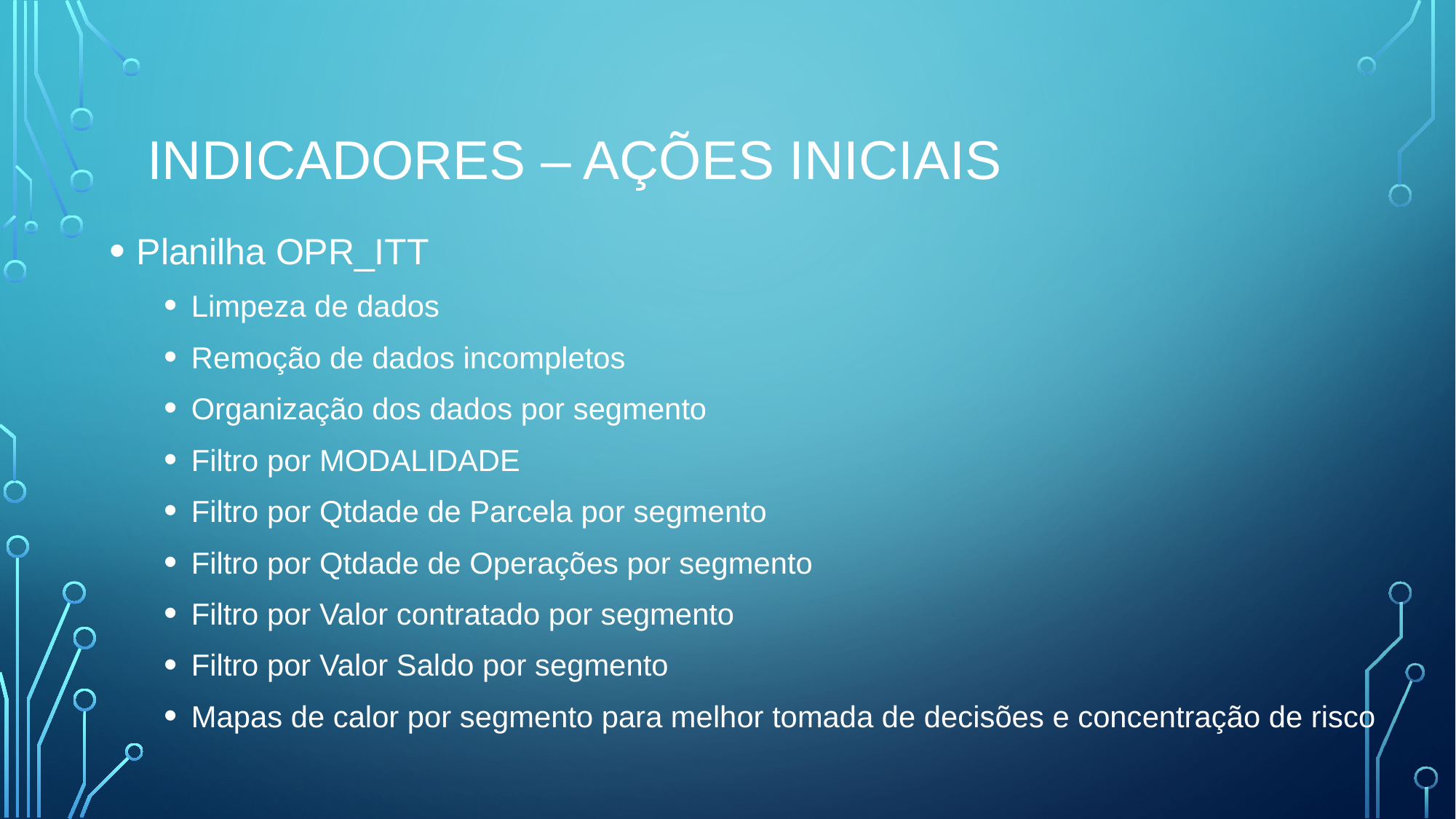

# Indicadores – ações iniciais
Planilha OPR_ITT
Limpeza de dados
Remoção de dados incompletos
Organização dos dados por segmento
Filtro por MODALIDADE
Filtro por Qtdade de Parcela por segmento
Filtro por Qtdade de Operações por segmento
Filtro por Valor contratado por segmento
Filtro por Valor Saldo por segmento
Mapas de calor por segmento para melhor tomada de decisões e concentração de risco